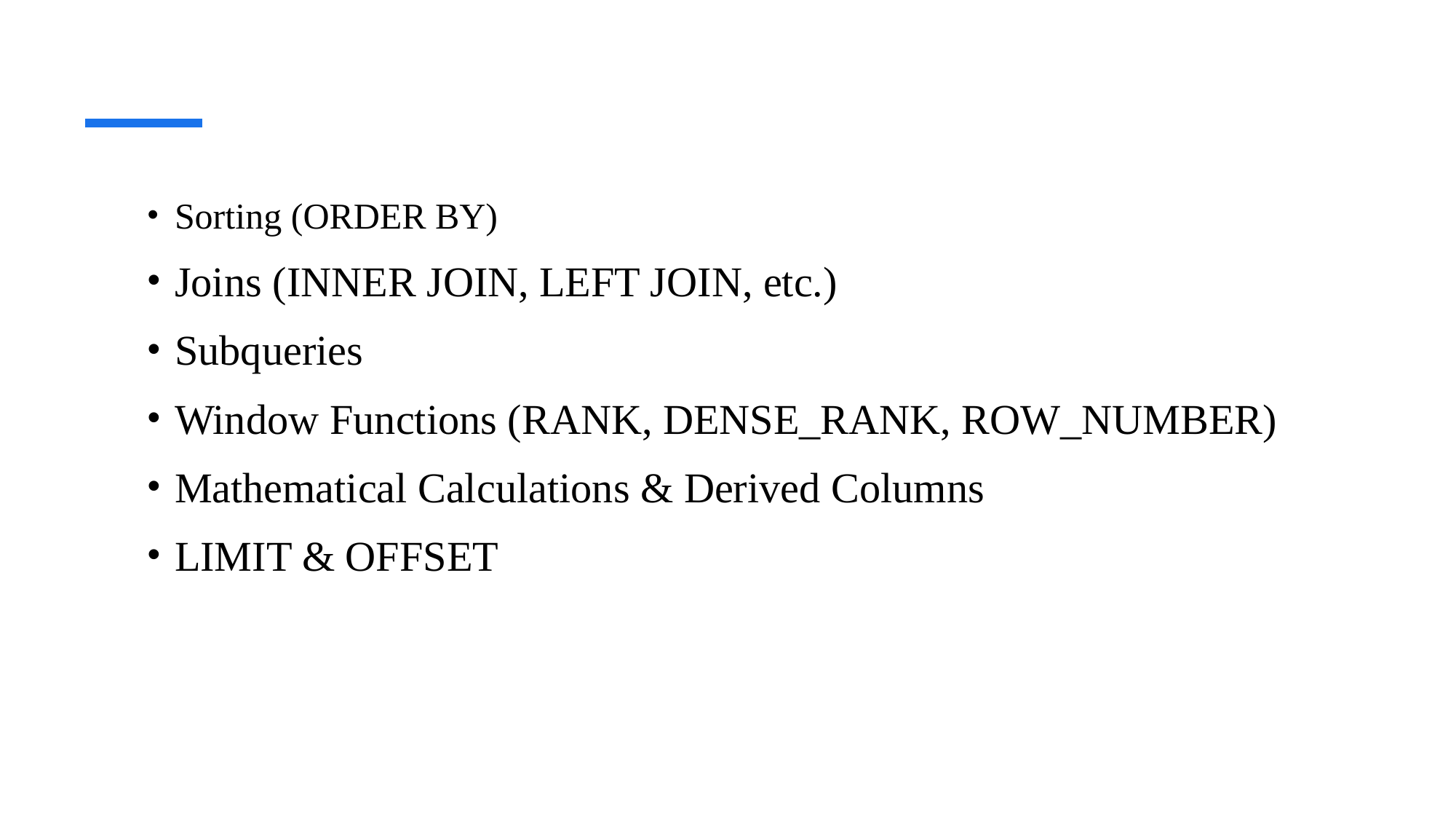

Sorting (ORDER BY)
Joins (INNER JOIN, LEFT JOIN, etc.)
Subqueries
Window Functions (RANK, DENSE_RANK, ROW_NUMBER)
Mathematical Calculations & Derived Columns
LIMIT & OFFSET